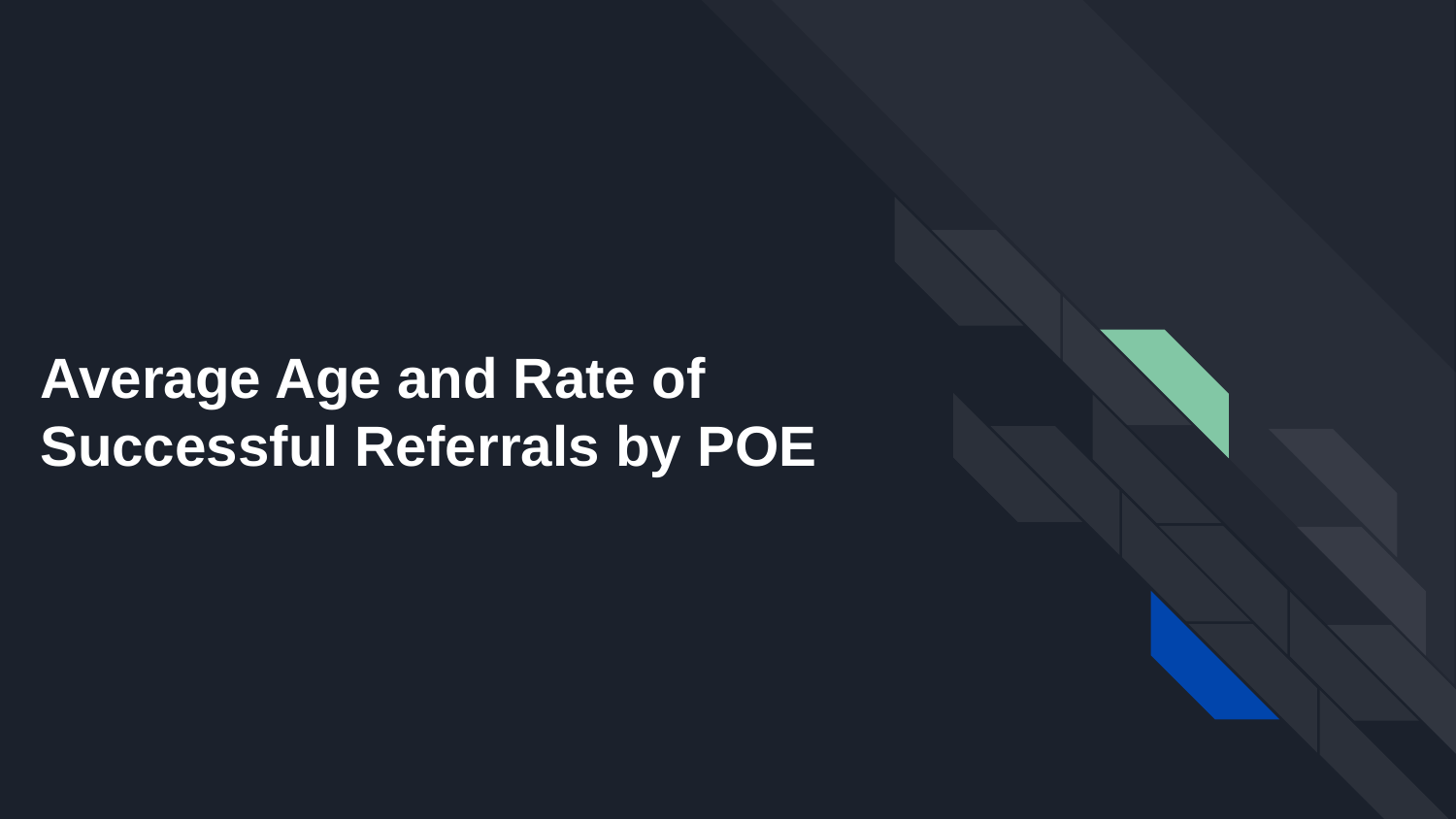

# Average Age and Rate of Successful Referrals by POE